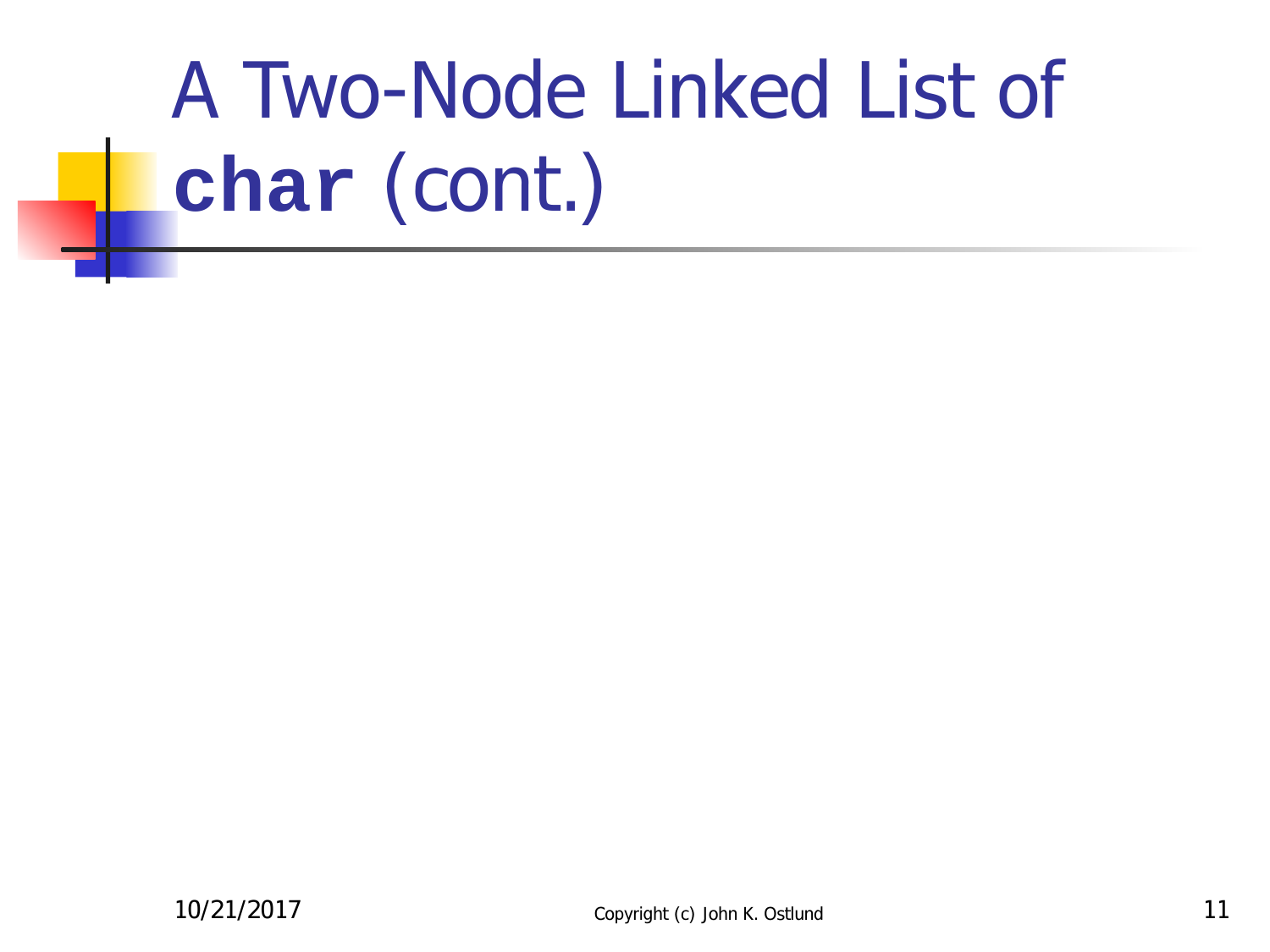

# A Two-Node Linked List of char (cont.)
10/21/2017
Copyright (c) John K. Ostlund
11